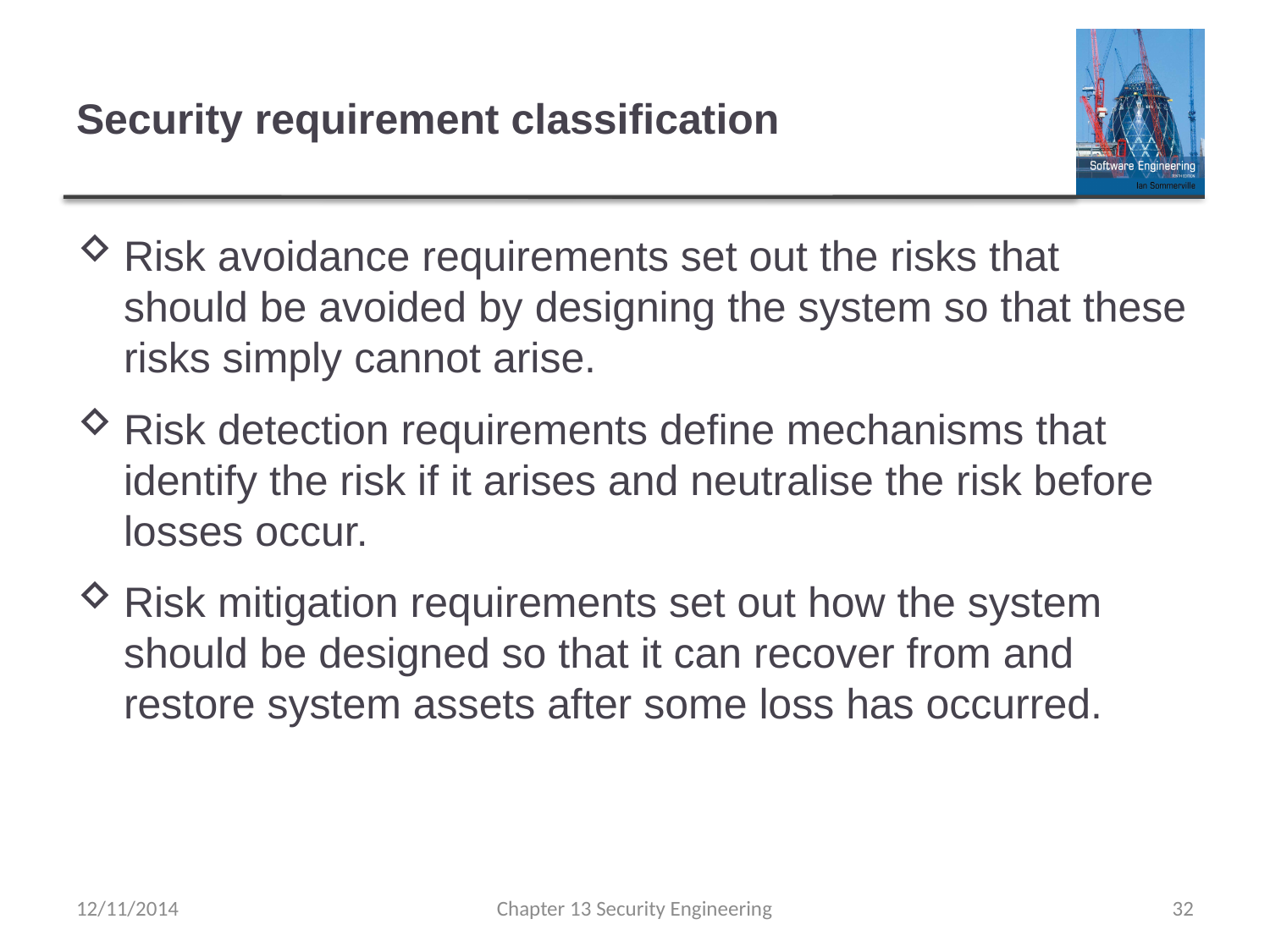

# Security requirement classification
Risk avoidance requirements set out the risks that should be avoided by designing the system so that these risks simply cannot arise.
Risk detection requirements define mechanisms that identify the risk if it arises and neutralise the risk before losses occur.
Risk mitigation requirements set out how the system should be designed so that it can recover from and restore system assets after some loss has occurred.

12/11/2014
Chapter 13 Security Engineering
32